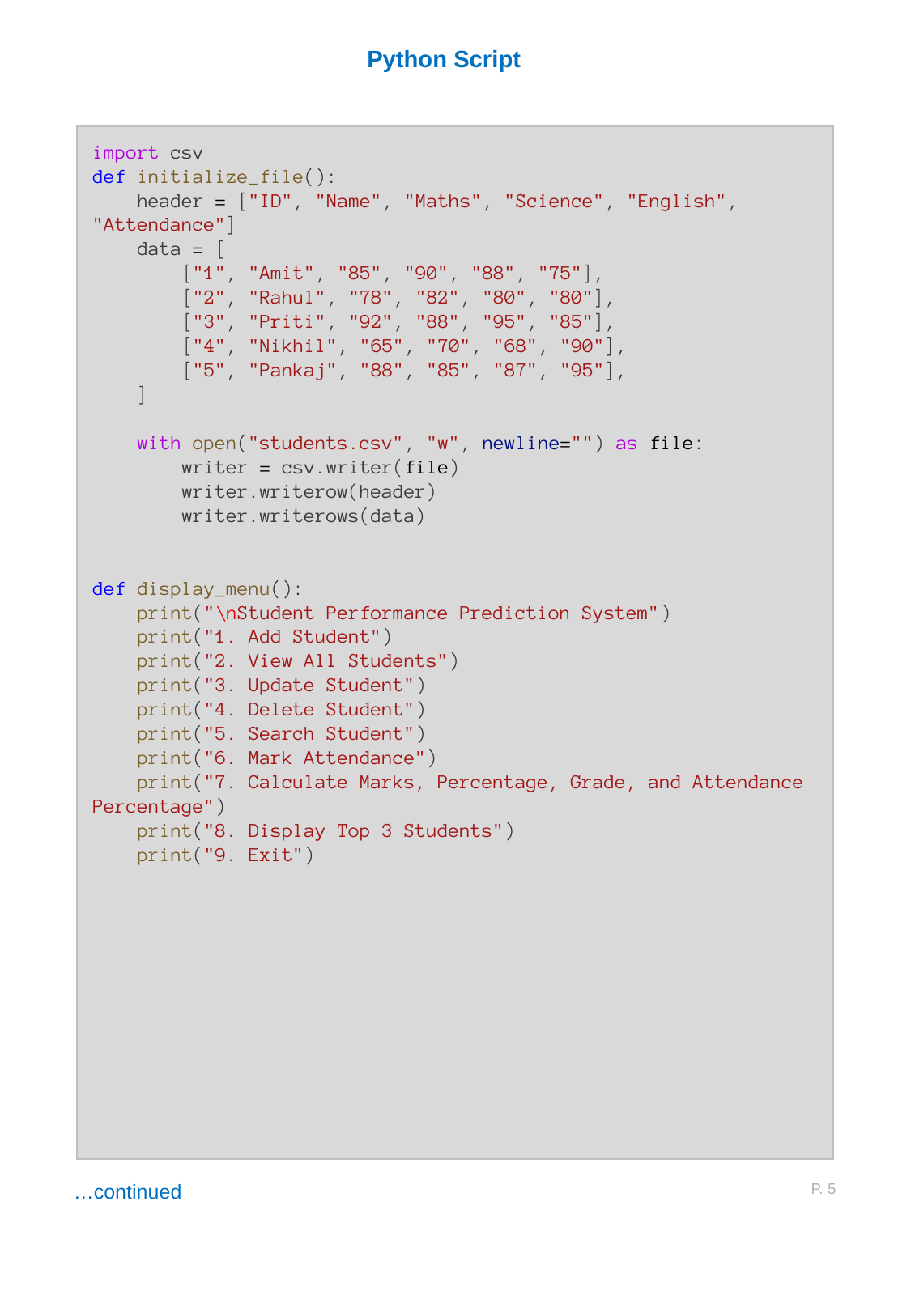

Python Script

import csv
def initialize_file():
    header = ["ID", "Name", "Maths", "Science", "English", "Attendance"]
    data = [
        ["1", "Amit", "85", "90", "88", "75"],
        ["2", "Rahul", "78", "82", "80", "80"],
        ["3", "Priti", "92", "88", "95", "85"],
        ["4", "Nikhil", "65", "70", "68", "90"],
        ["5", "Pankaj", "88", "85", "87", "95"],
    ]
    with open("students.csv", "w", newline="") as file:
        writer = csv.writer(file)
        writer.writerow(header)
        writer.writerows(data)

def display_menu():
    print("\nStudent Performance Prediction System")
    print("1. Add Student")
    print("2. View All Students")
    print("3. Update Student")
    print("4. Delete Student")
    print("5. Search Student")
    print("6. Mark Attendance")
    print("7. Calculate Marks, Percentage, Grade, and Attendance Percentage")
    print("8. Display Top 3 Students")
    print("9. Exit")
P. 5
…continued